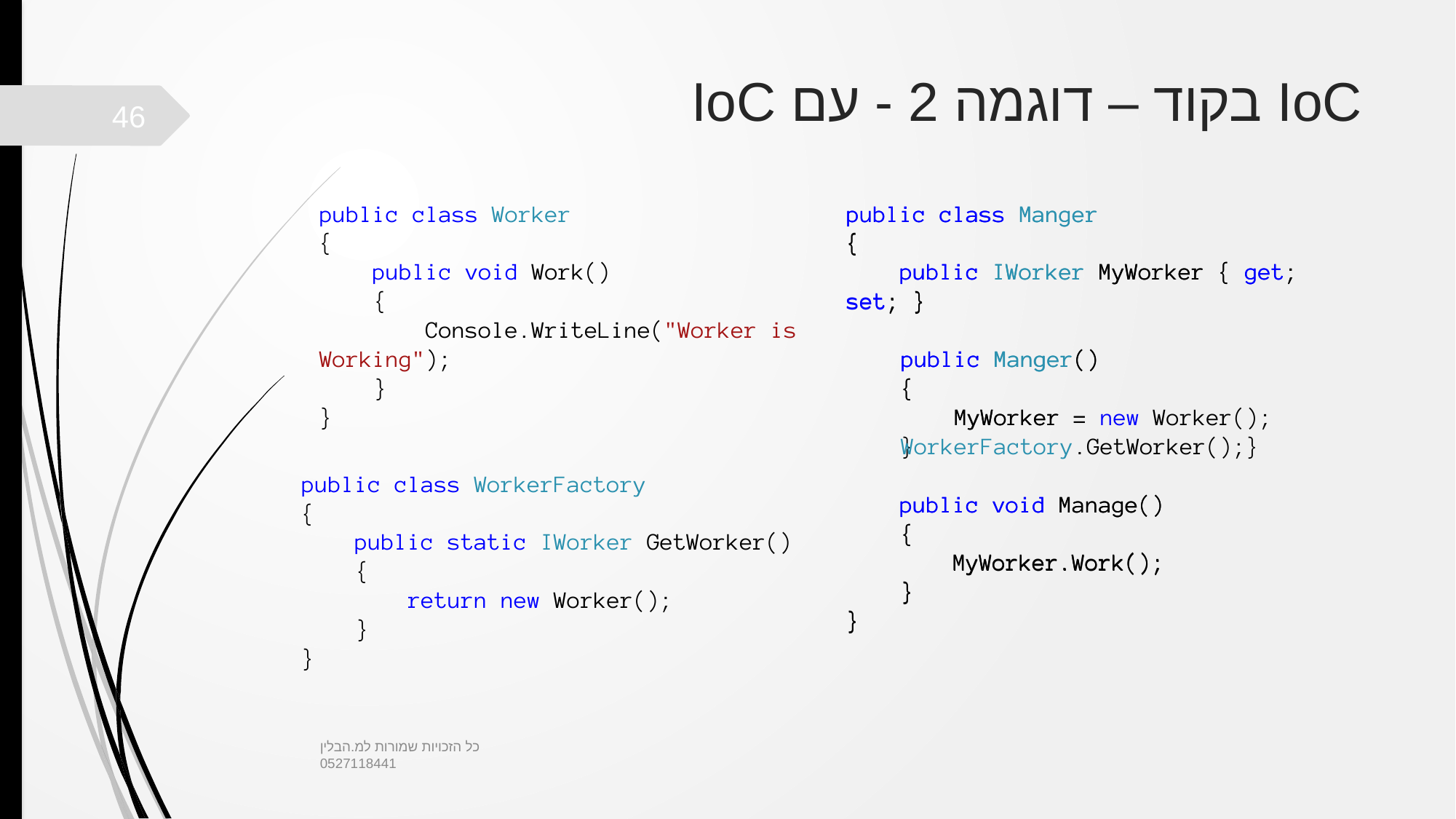

# IoC בקוד – דוגמה 2 - עם IoC
46
public class Manger
{
    public IWorker MyWorker { get; set; }

public Manger()
{
    MyWorker = new Worker();
}

    public void Manage()
{
        MyWorker.Work();
}
}
public class Worker
{
    public void Work()
{
        Console.WriteLine("Worker is Working");
}
}
public class Manger
{
    public IWorker MyWorker { get; set; }

public Manger()
{
    MyWorker = WorkerFactory.GetWorker();}

    public void Manage()
{
        MyWorker.Work();
}
}
public class WorkerFactory
{
    public static IWorker GetWorker()
{
        return new Worker();
}
}
כל הזכויות שמורות למ.הבלין 0527118441